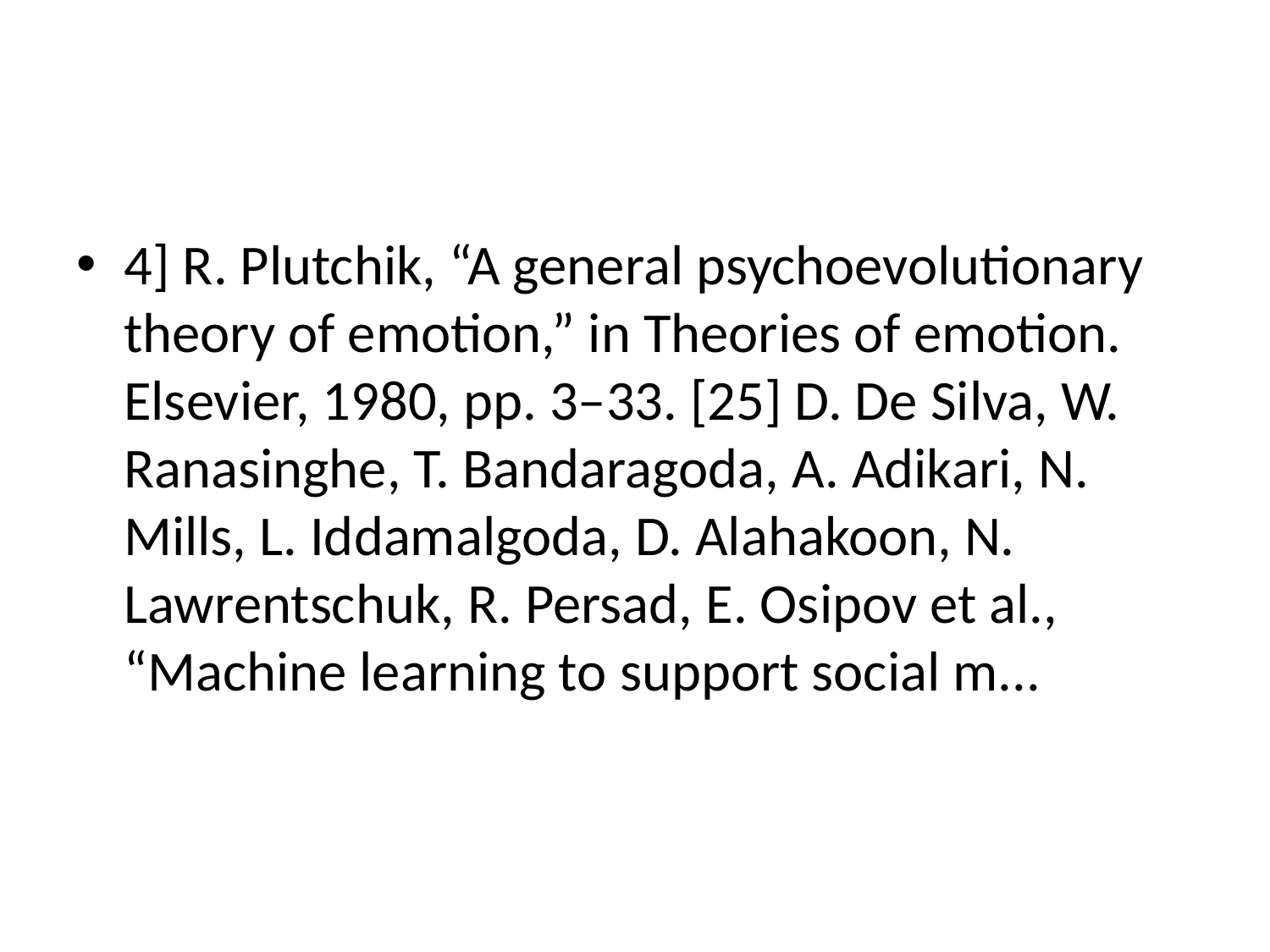

#
4] R. Plutchik, “A general psychoevolutionary theory of emotion,” in Theories of emotion. Elsevier, 1980, pp. 3–33. [25] D. De Silva, W. Ranasinghe, T. Bandaragoda, A. Adikari, N. Mills, L. Iddamalgoda, D. Alahakoon, N. Lawrentschuk, R. Persad, E. Osipov et al., “Machine learning to support social m...